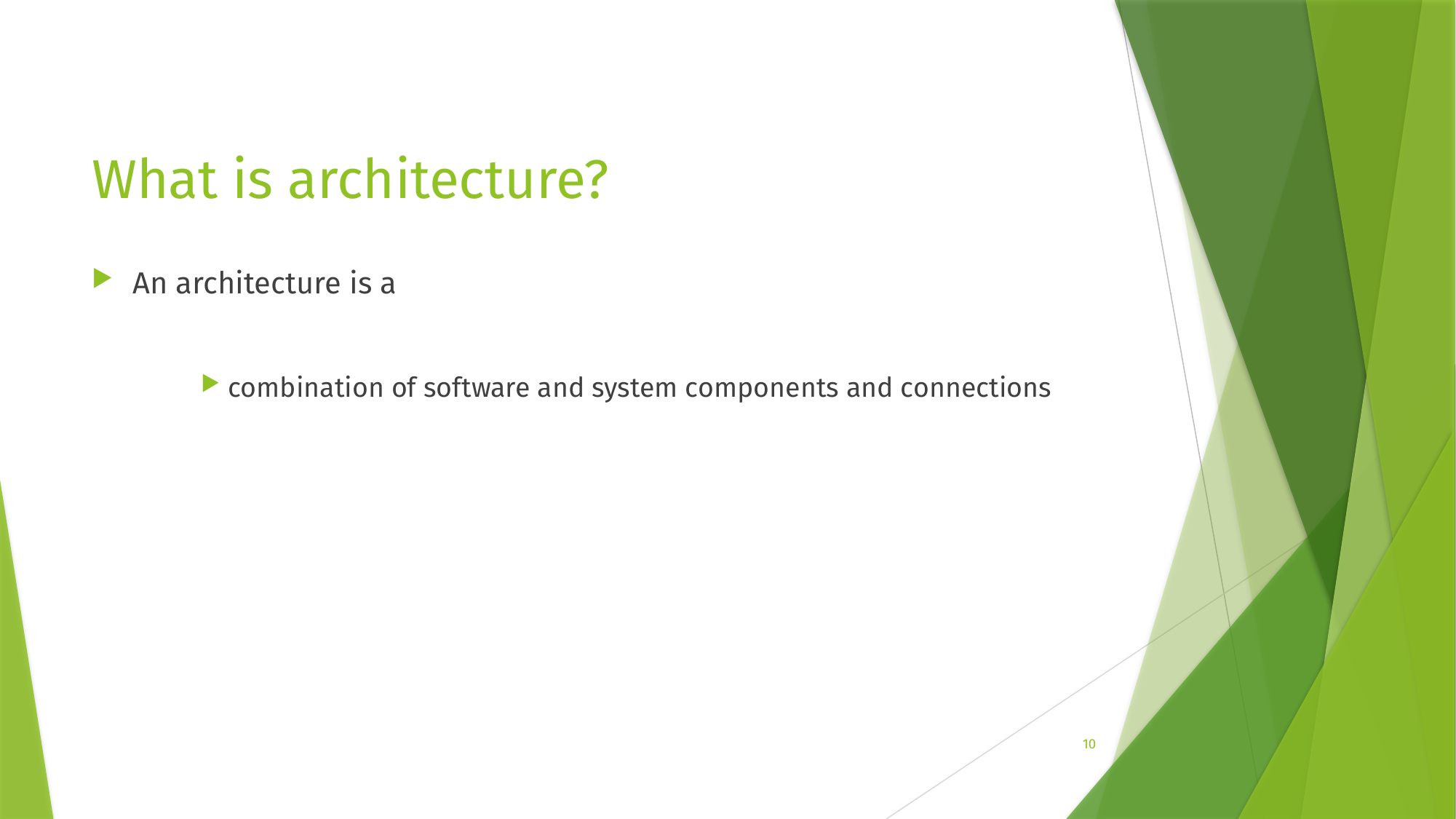

# What is architecture?
An architecture is a

combination of software and system components and connections

10